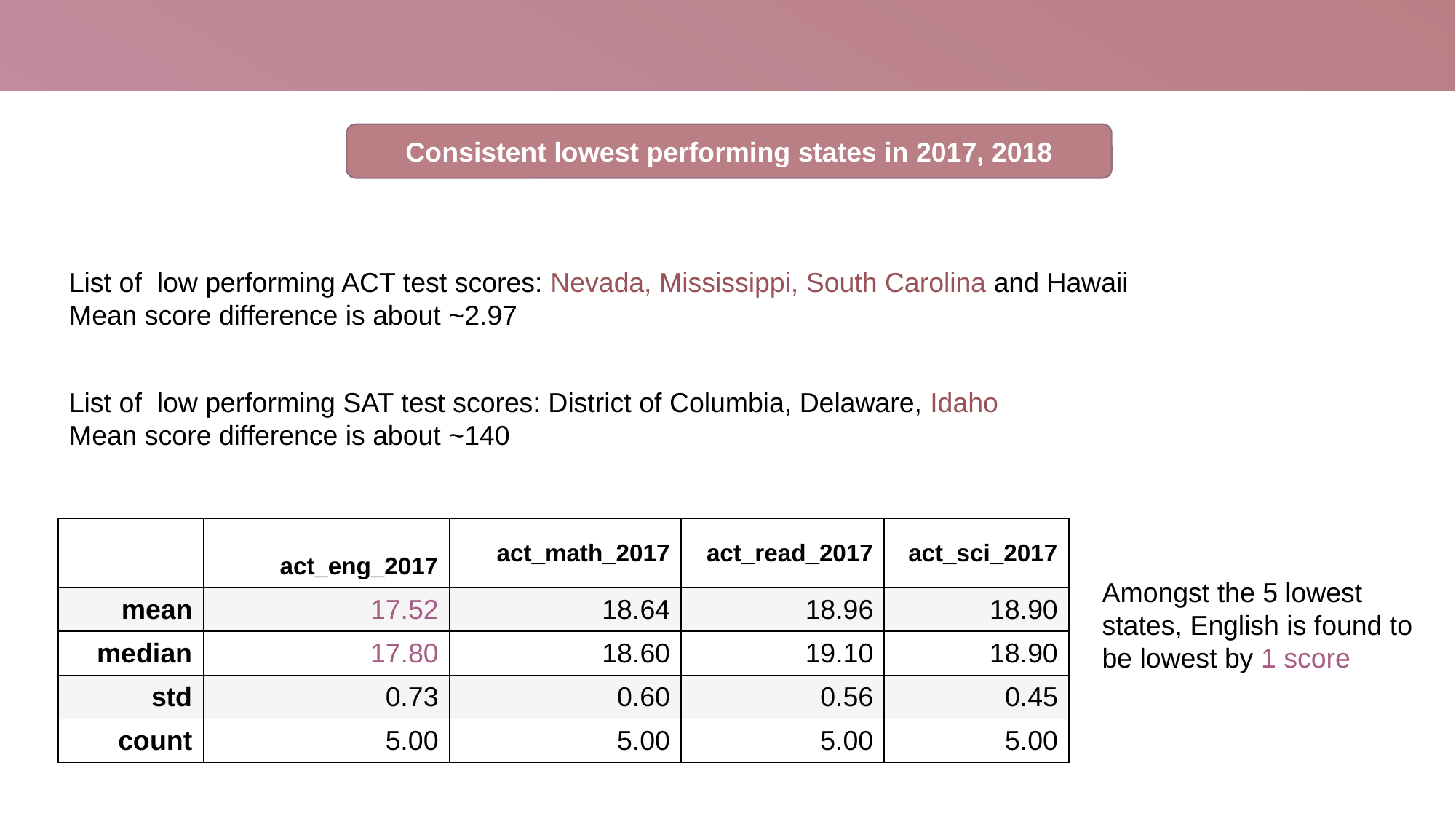

Consistent lowest performing states in 2017, 2018
List of  low performing ACT test scores: Nevada, Mississippi, South Carolina and Hawaii
Mean score difference is about ~2.97
List of  low performing SAT test scores: District of Columbia, Delaware, Idaho
Mean score difference is about ~140
|  | act\_eng\_2017 | act\_math\_2017 | act\_read\_2017 | act\_sci\_2017 |
| --- | --- | --- | --- | --- |
| mean | 17.52 | 18.64 | 18.96 | 18.90 |
| median | 17.80 | 18.60 | 19.10 | 18.90 |
| std | 0.73 | 0.60 | 0.56 | 0.45 |
| count | 5.00 | 5.00 | 5.00 | 5.00 |
Amongst the 5 lowest states, English is found to be lowest by 1 score